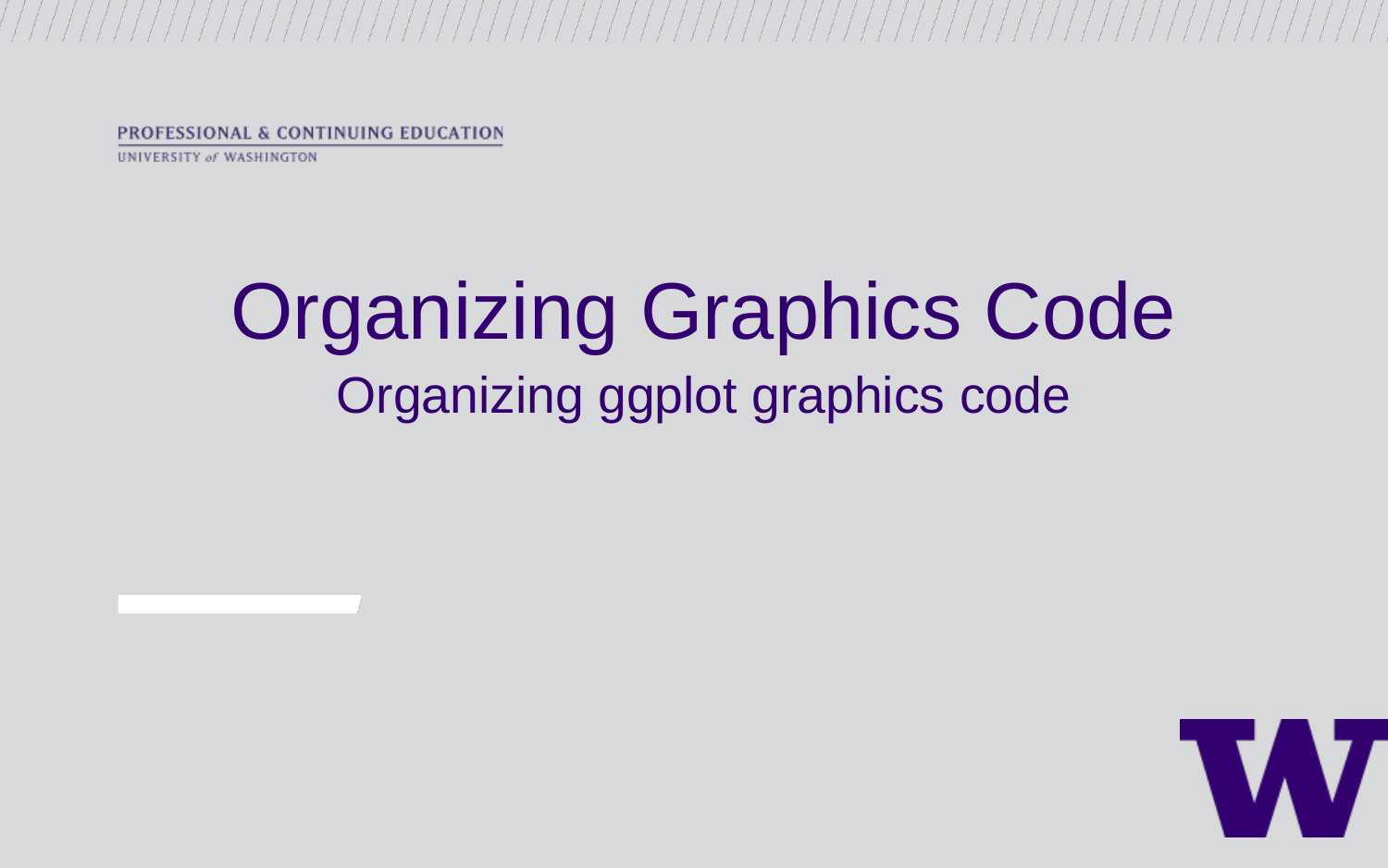

Organizing Graphics Code
Organizing ggplot graphics code